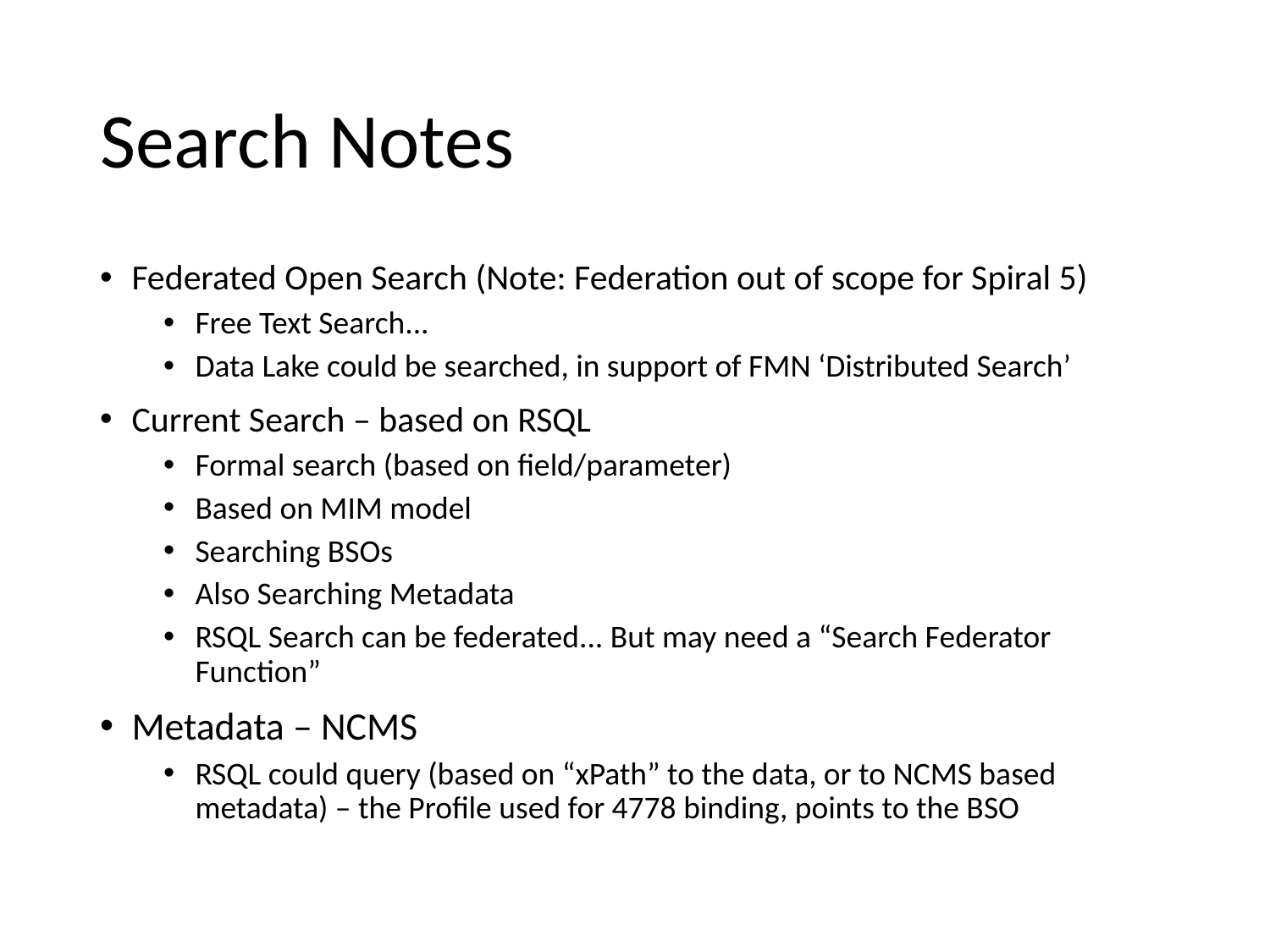

# Search Notes
Federated Open Search (Note: Federation out of scope for Spiral 5)
Free Text Search...
Data Lake could be searched, in support of FMN ‘Distributed Search’
Current Search – based on RSQL
Formal search (based on field/parameter)
Based on MIM model
Searching BSOs
Also Searching Metadata
RSQL Search can be federated... But may need a “Search Federator Function”
Metadata – NCMS
RSQL could query (based on “xPath” to the data, or to NCMS based metadata) – the Profile used for 4778 binding, points to the BSO